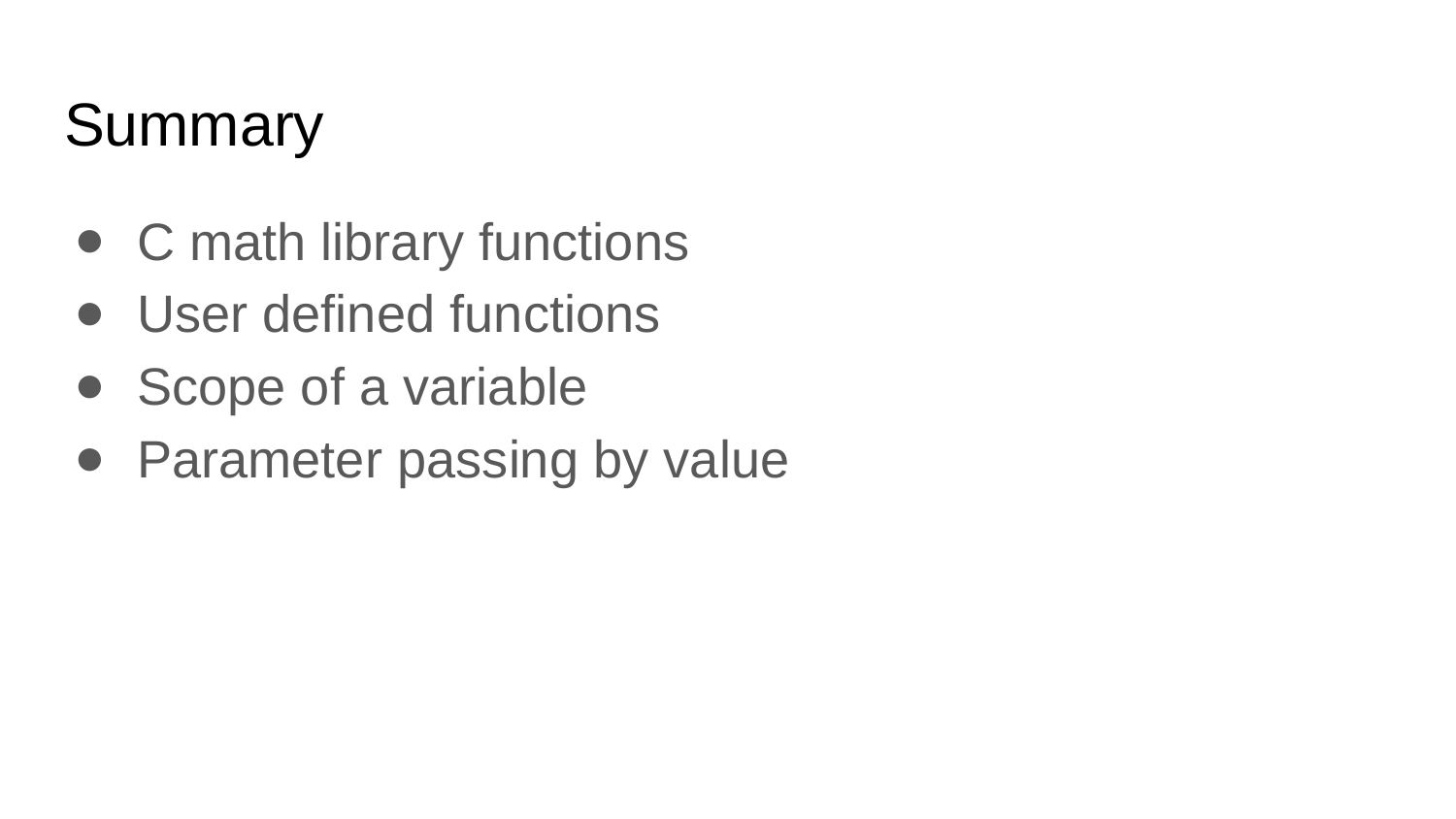

# Summary
C math library functions
User defined functions
Scope of a variable
Parameter passing by value